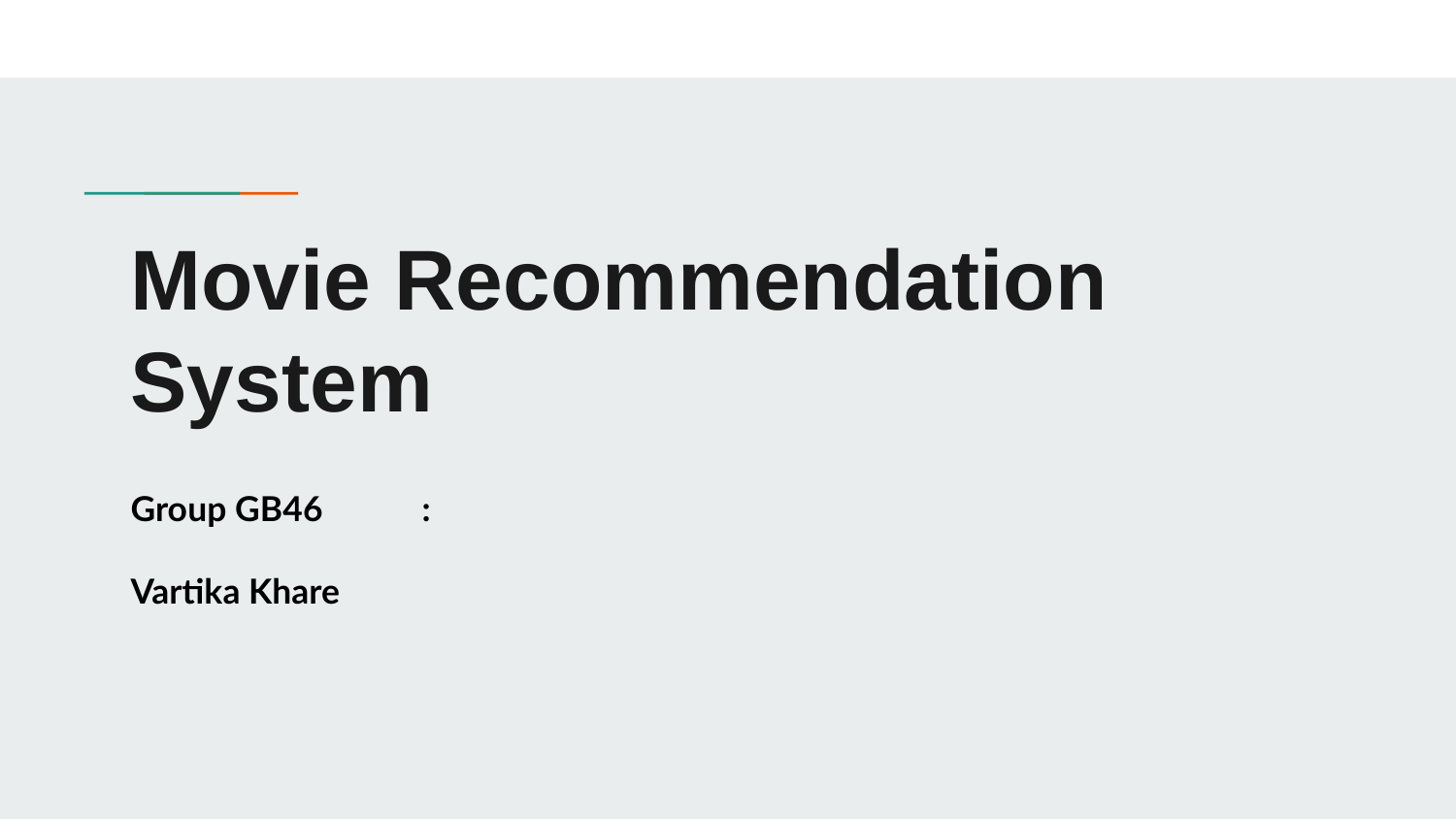

# Movie Recommendation System
Group GB46	:

Vartika Khare